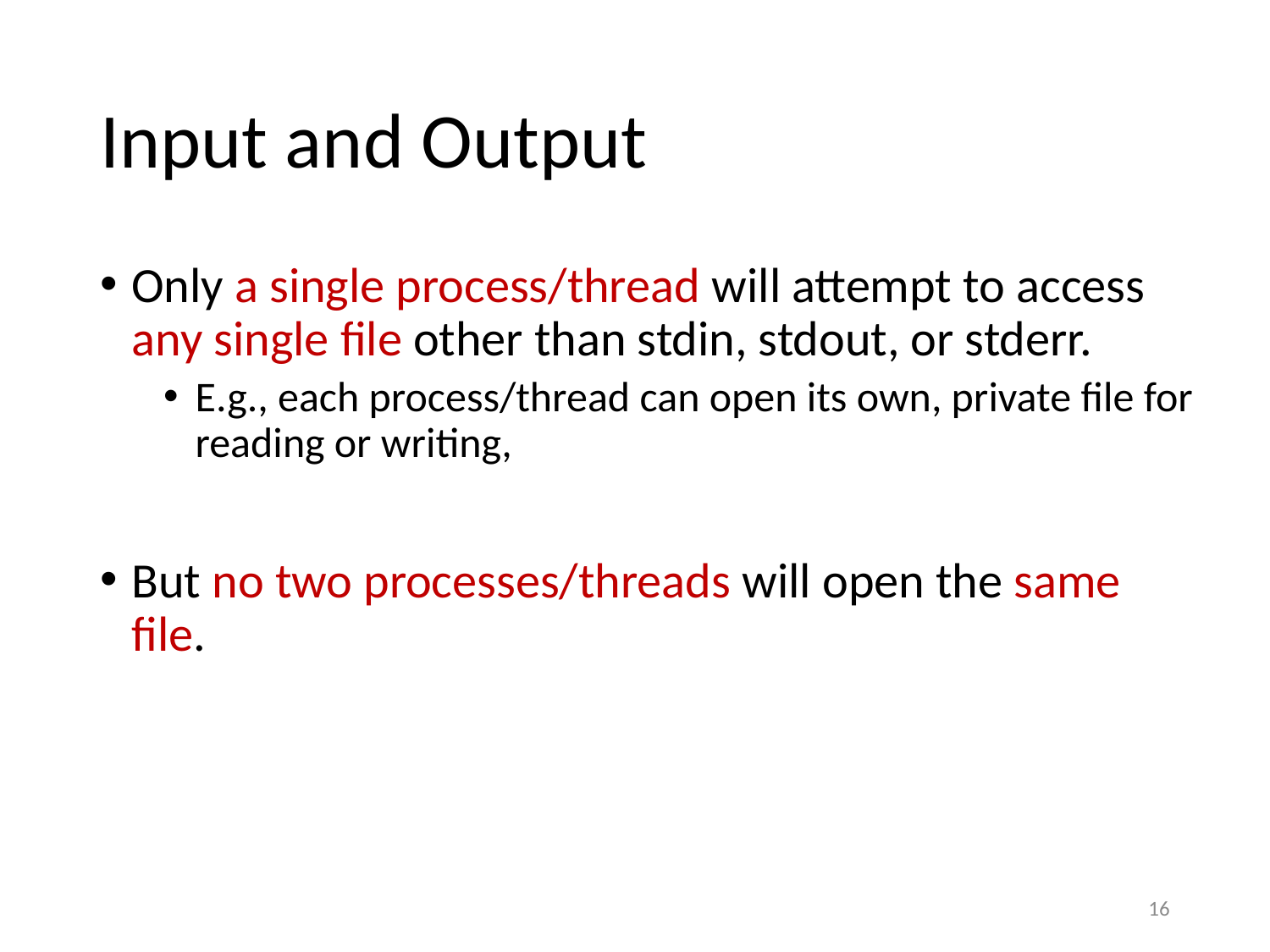

# Input and Output
Only a single process/thread will attempt to access any single file other than stdin, stdout, or stderr.
E.g., each process/thread can open its own, private file for reading or writing,

But no two processes/threads will open the same file.
16